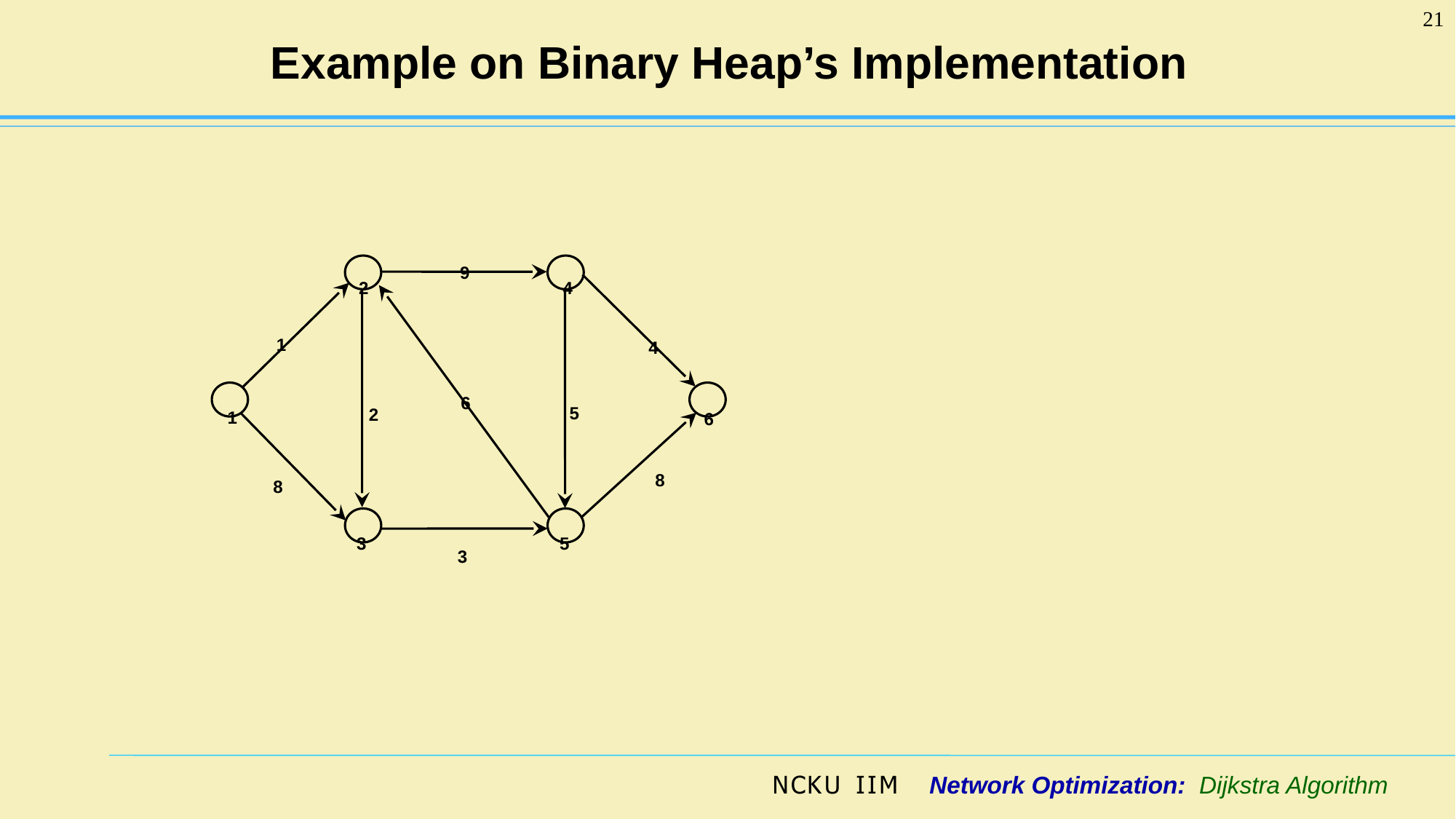

21
# Example on Binary Heap’s Implementation
9
2
4

1
4
6
5
2

1

6

8
8

3

5
3